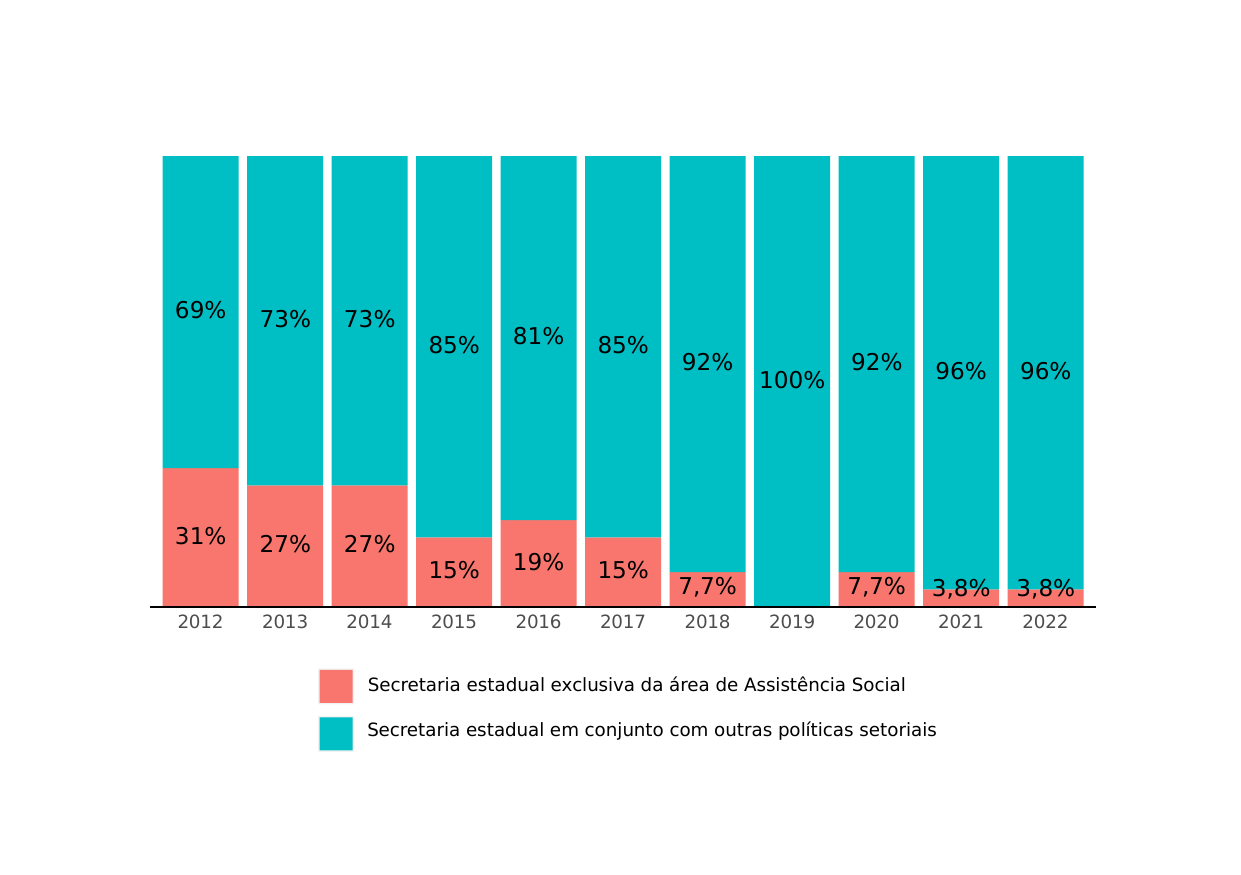

69%
73%
73%

81%
85%
85%
92%
92%
96%
96%
100%

31%
27%
27%

19%
15%
15%

7,7%
7,7%
3,8%
3,8%

2012
2013
2014
2015
2016
2017
2018
2019
2020
2021
2022

Secretaria estadual exclusiva da área de Assistência Social

Secretaria estadual em conjunto com outras políticas setoriais